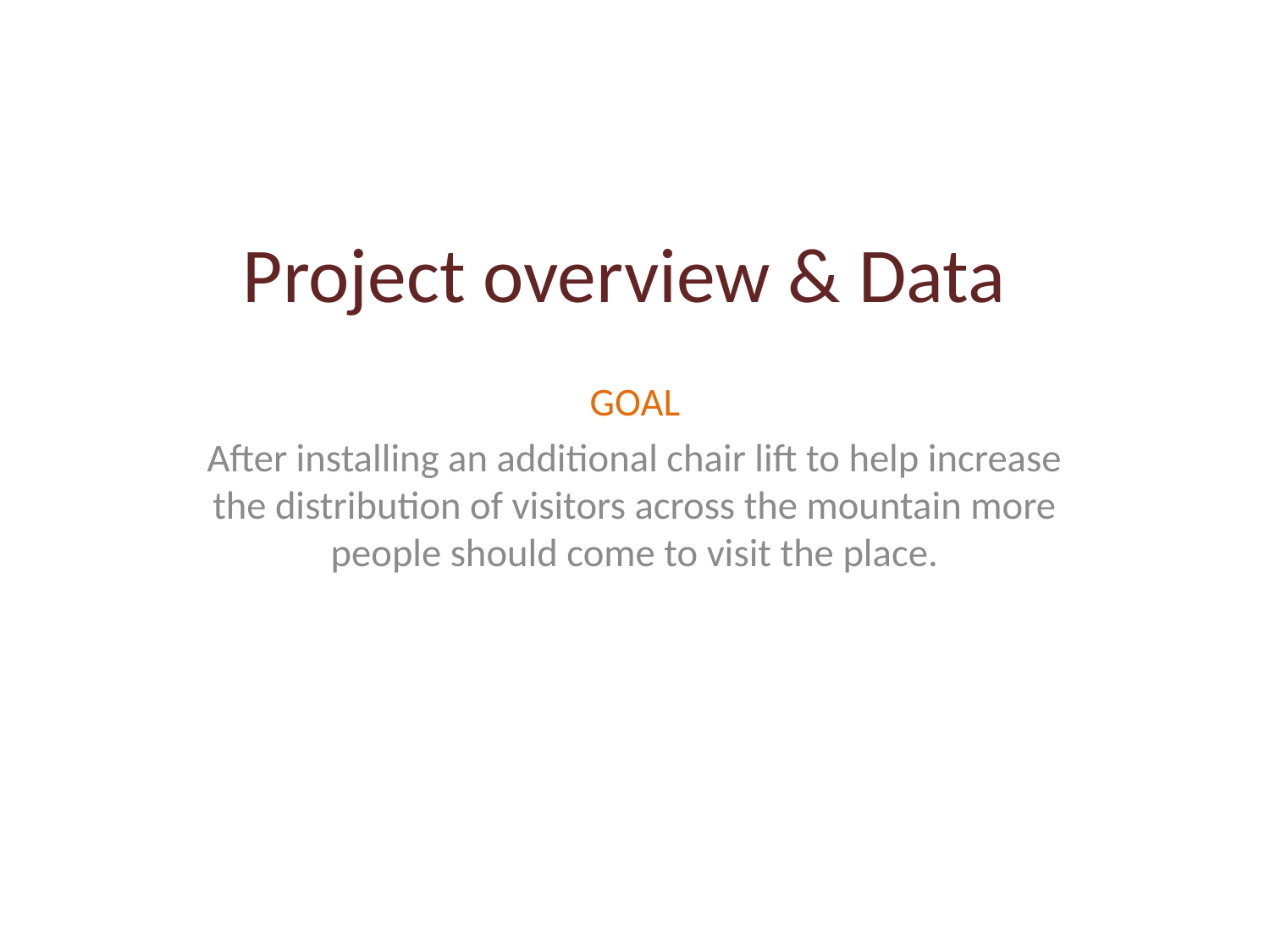

# Project overview & Data
GOAL
After installing an additional chair lift to help increase the distribution of visitors across the mountain more people should come to visit the place.